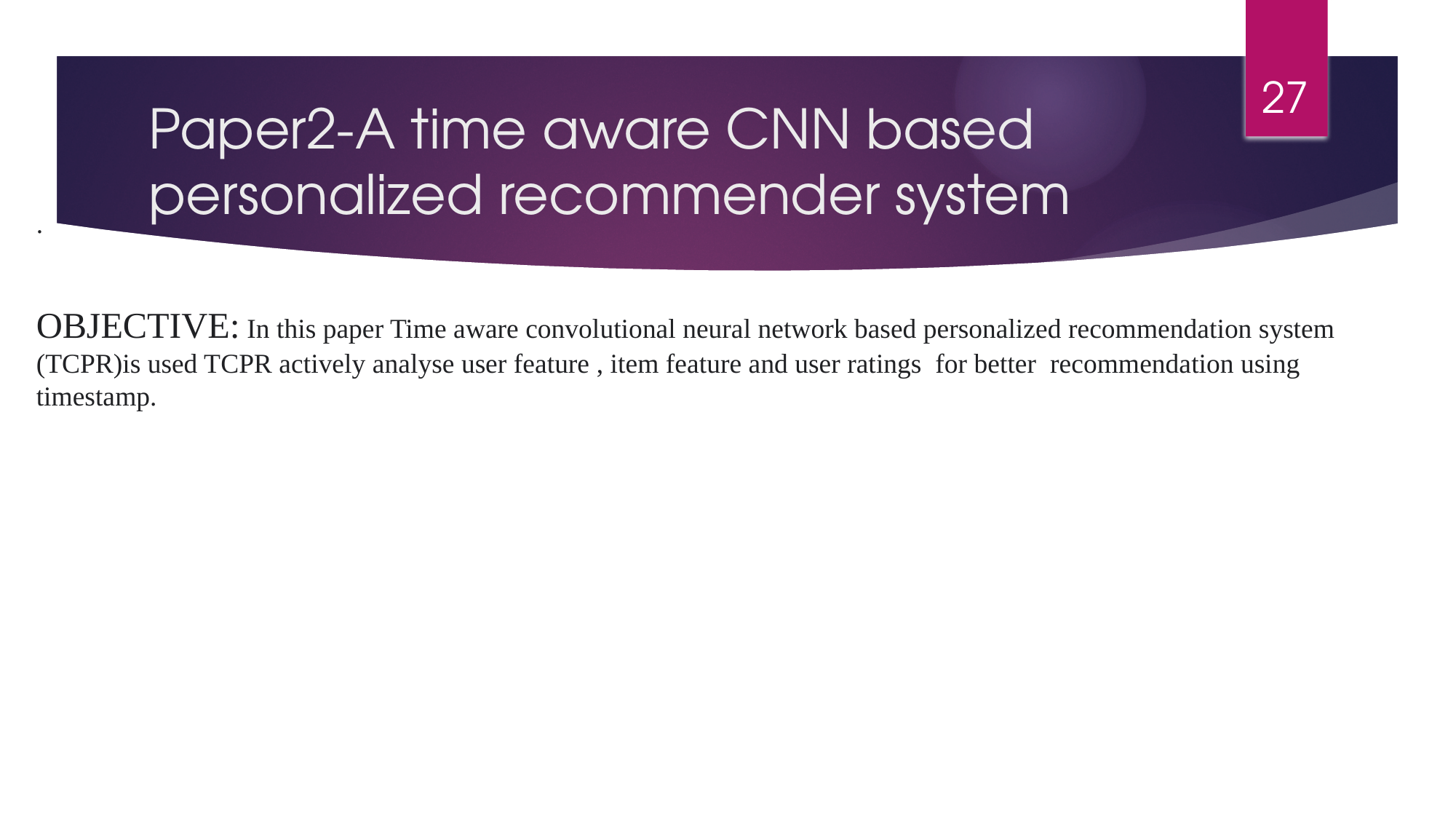

27
# Paper2-A time aware CNN based personalized recommender system
.

OBJECTIVE: In this paper Time aware convolutional neural network based personalized recommendation system (TCPR)is used TCPR actively analyse user feature , item feature and user ratings  for better  recommendation using timestamp.